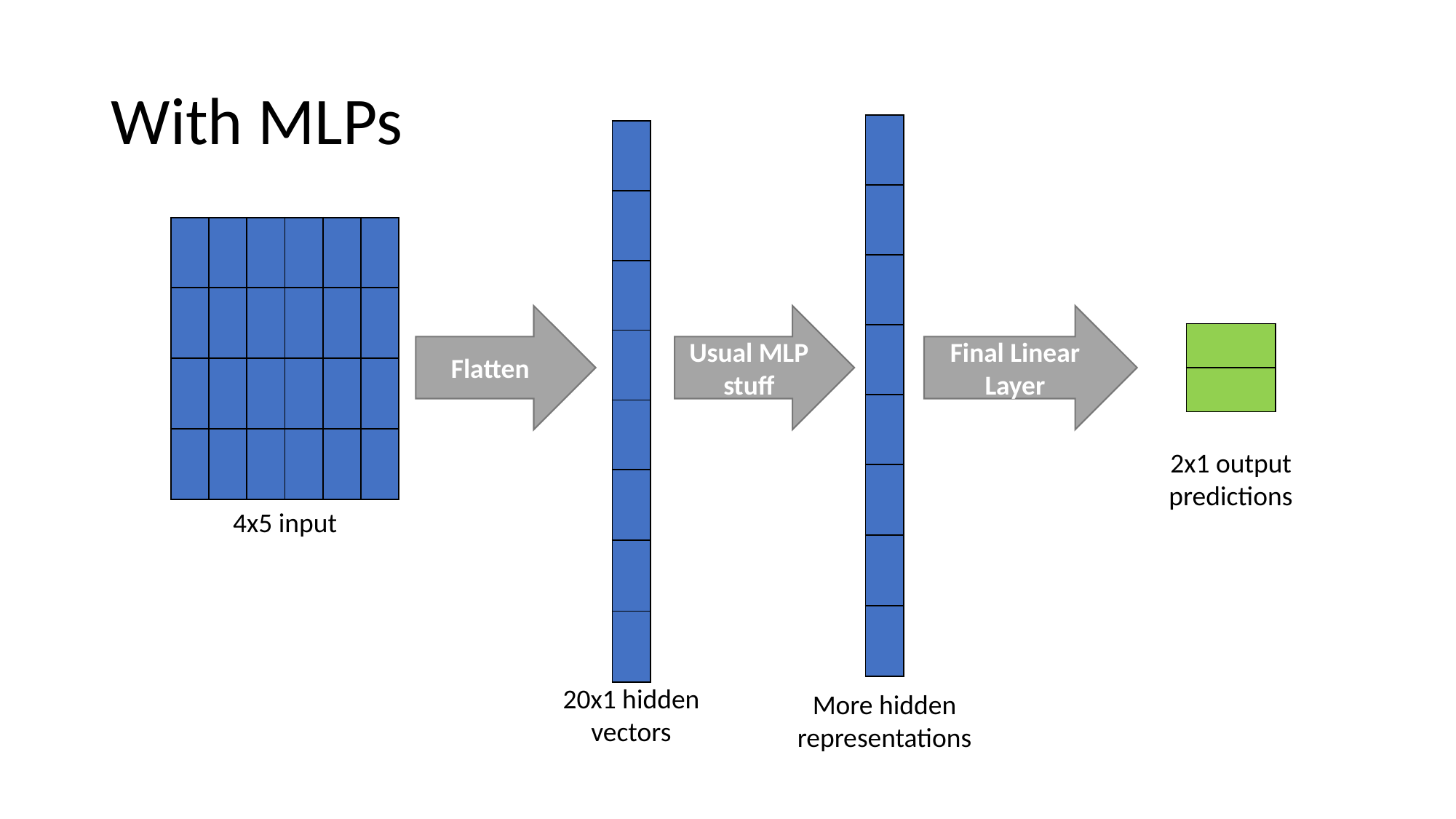

# With MLPs
|  |
| --- |
|  |
|  |
|  |
|  |
|  |
|  |
|  |
|  |
| --- |
|  |
|  |
|  |
|  |
|  |
|  |
|  |
|  |  |  |  |  |  |
| --- | --- | --- | --- | --- | --- |
|  |  |  |  |  |  |
|  |  |  |  |  |  |
|  |  |  |  |  |  |
Usual MLP stuff
Final Linear Layer
Flatten
|  |
| --- |
|  |
2x1 output predictions
4x5 input
20x1 hidden vectors
More hidden representations